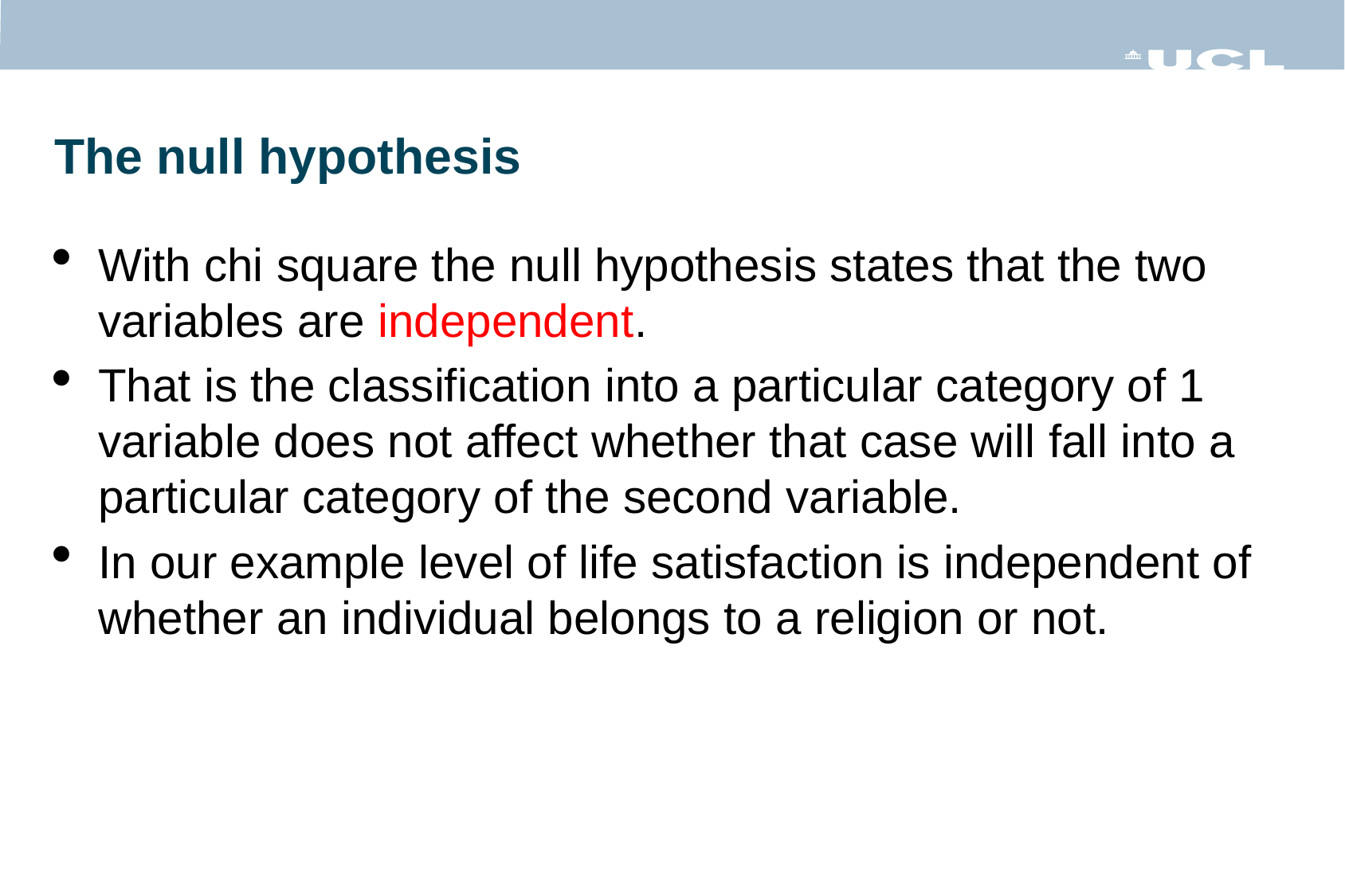

The null hypothesis
With chi square the null hypothesis states that the two variables are independent.
That is the classification into a particular category of 1 variable does not affect whether that case will fall into a particular category of the second variable.
In our example level of life satisfaction is independent of whether an individual belongs to a religion or not.